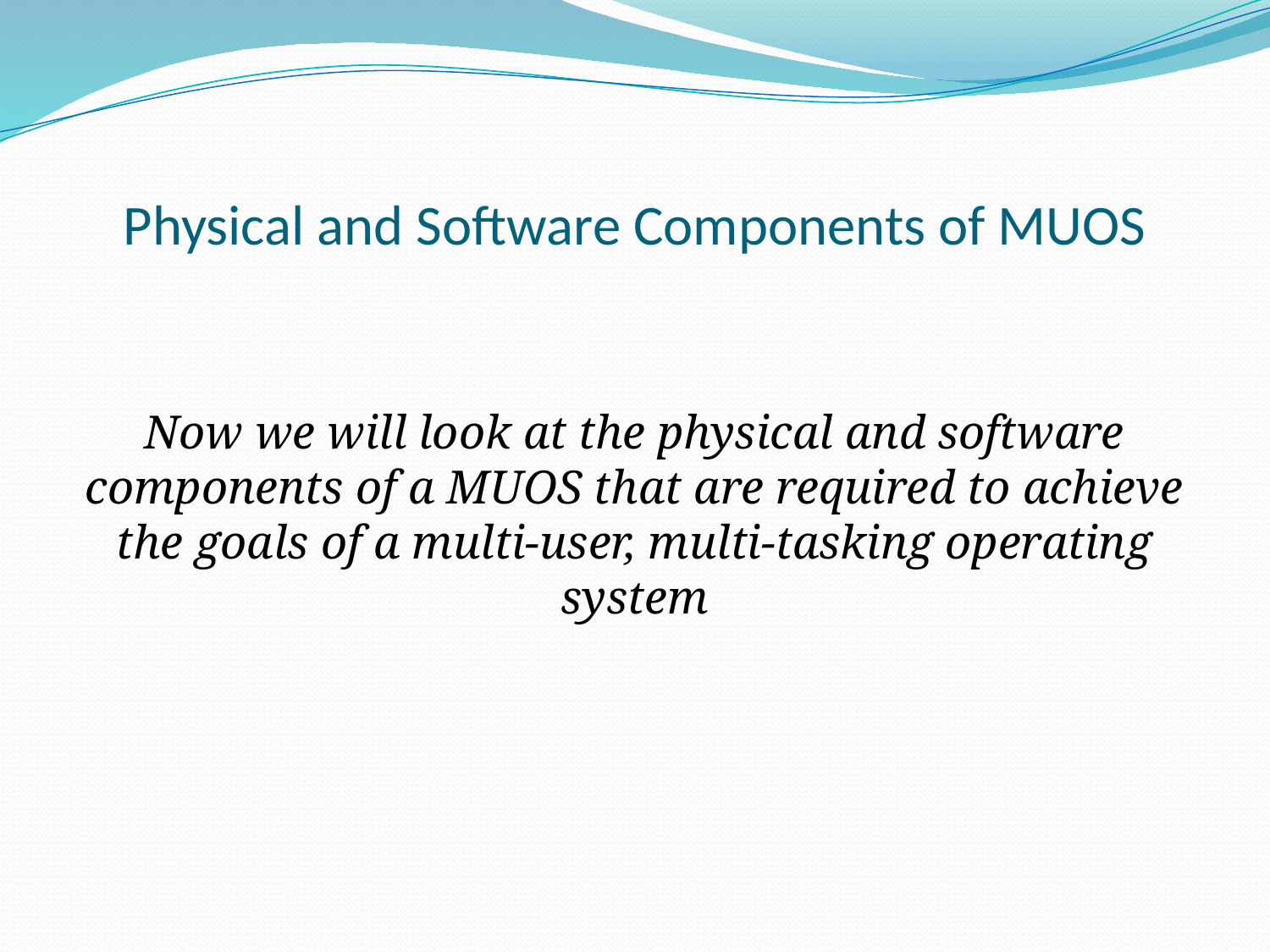

# Physical and Software Components of MUOS

Now we will look at the physical and software components of a MUOS that are required to achieve the goals of a multi-user, multi-tasking operating system